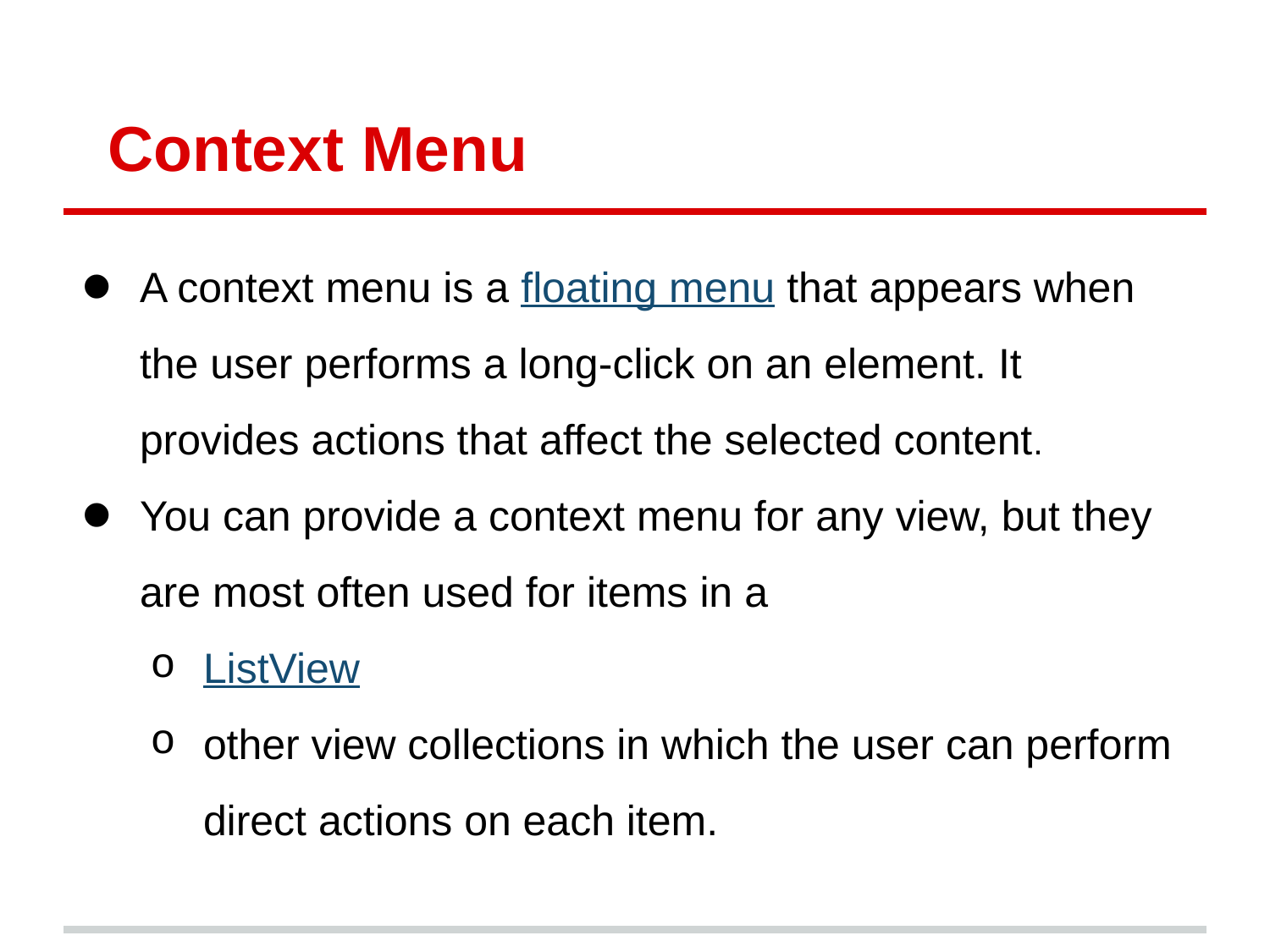

# Context Menu
A context menu is a floating menu that appears when the user performs a long-click on an element. It provides actions that affect the selected content.
You can provide a context menu for any view, but they are most often used for items in a
ListView
other view collections in which the user can perform direct actions on each item.